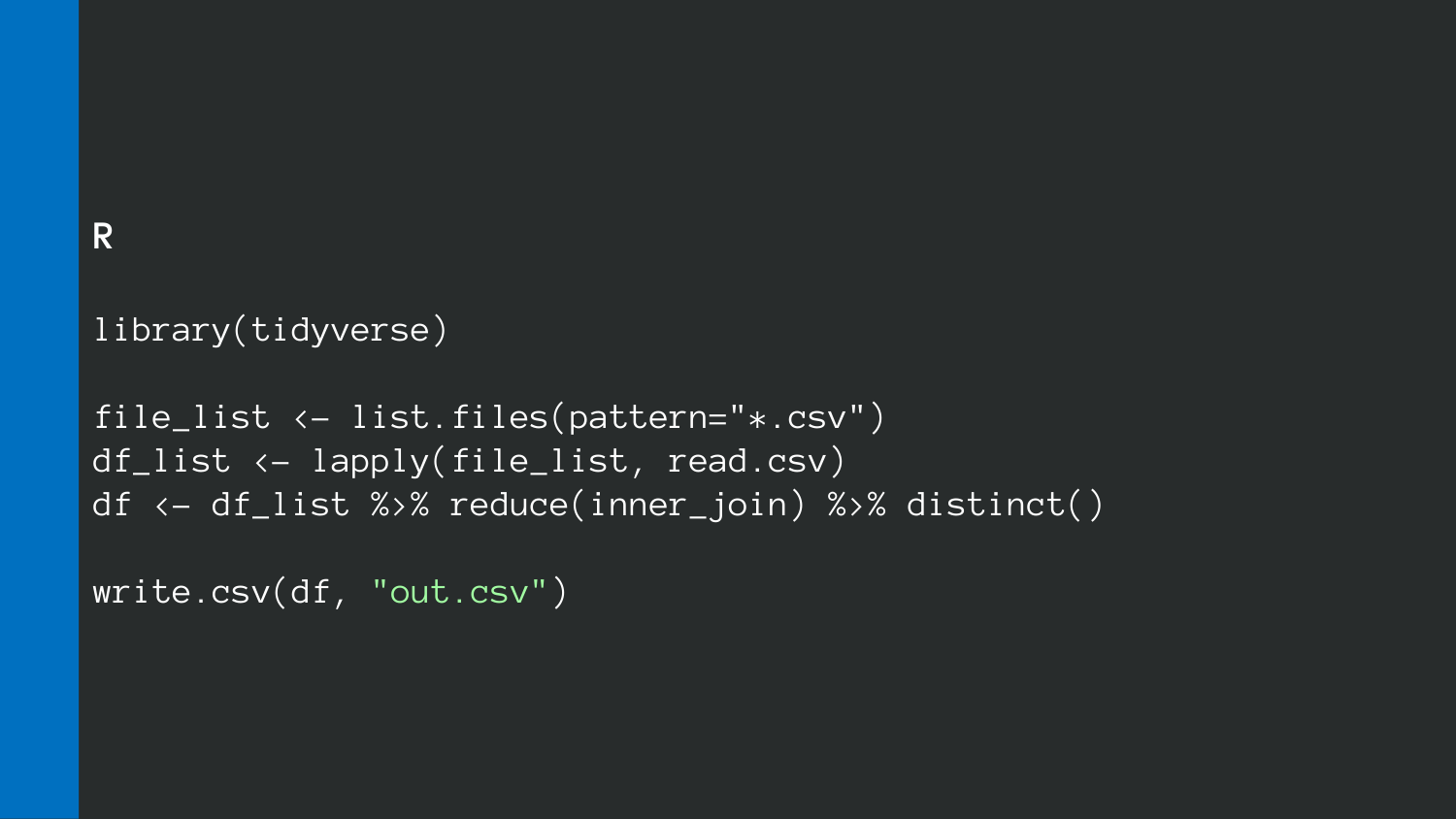

R

library(tidyverse)
file_list <- list.files(pattern="*.csv")
df_list <- lapply(file_list, read.csv)
df <- df_list %>% reduce(inner_join) %>% distinct()
write.csv(df, "out.csv")